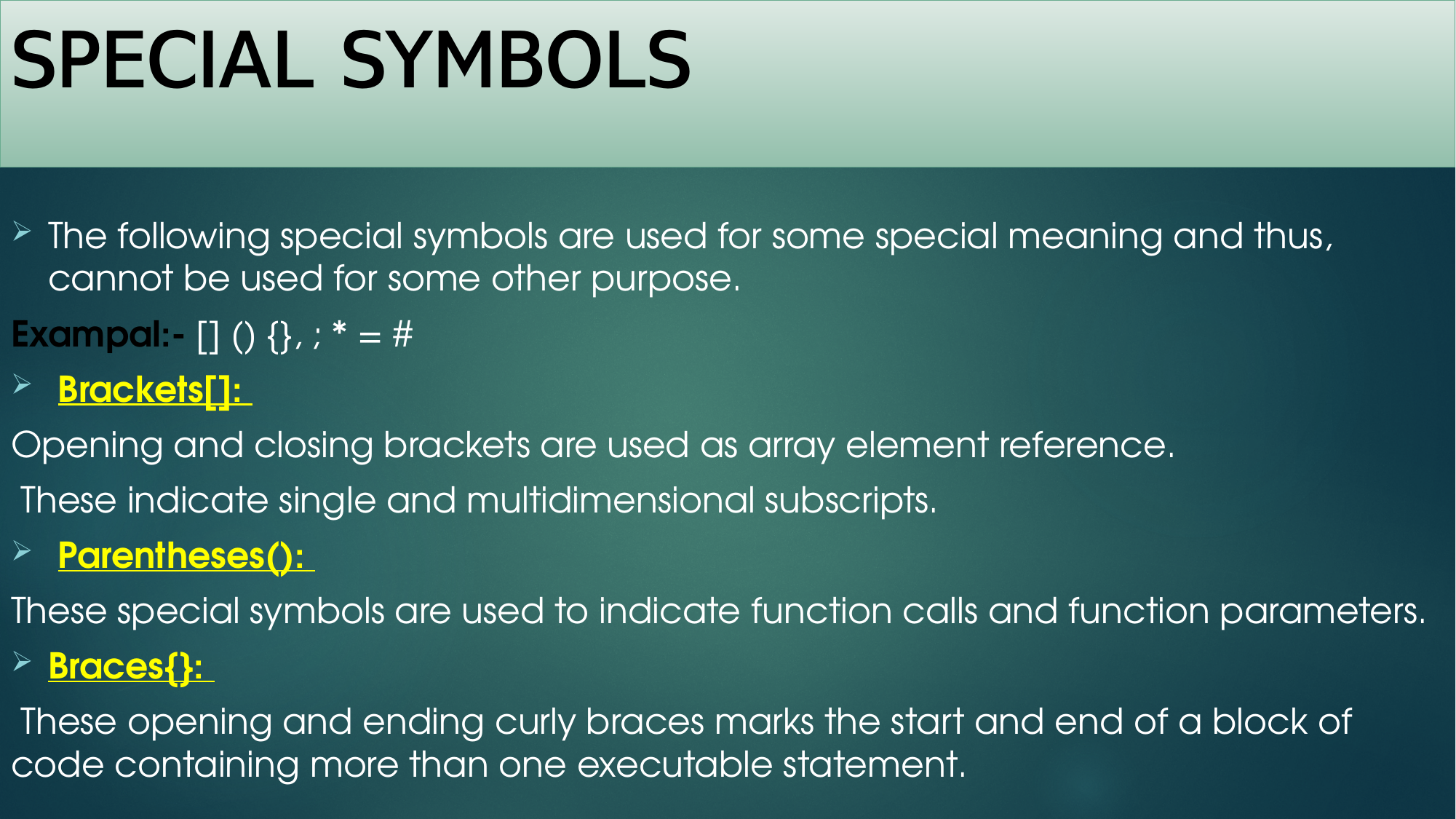

# SPECIAL SYMBOLS

The following special symbols are used for some special meaning and thus, cannot be used for some other purpose.
Exampal:- [] () {}, ; * = #
 Brackets[]:
Opening and closing brackets are used as array element reference.
 These indicate single and multidimensional subscripts.
 Parentheses():
These special symbols are used to indicate function calls and function parameters.
Braces{}:
 These opening and ending curly braces marks the start and end of a block of code containing more than one executable statement.